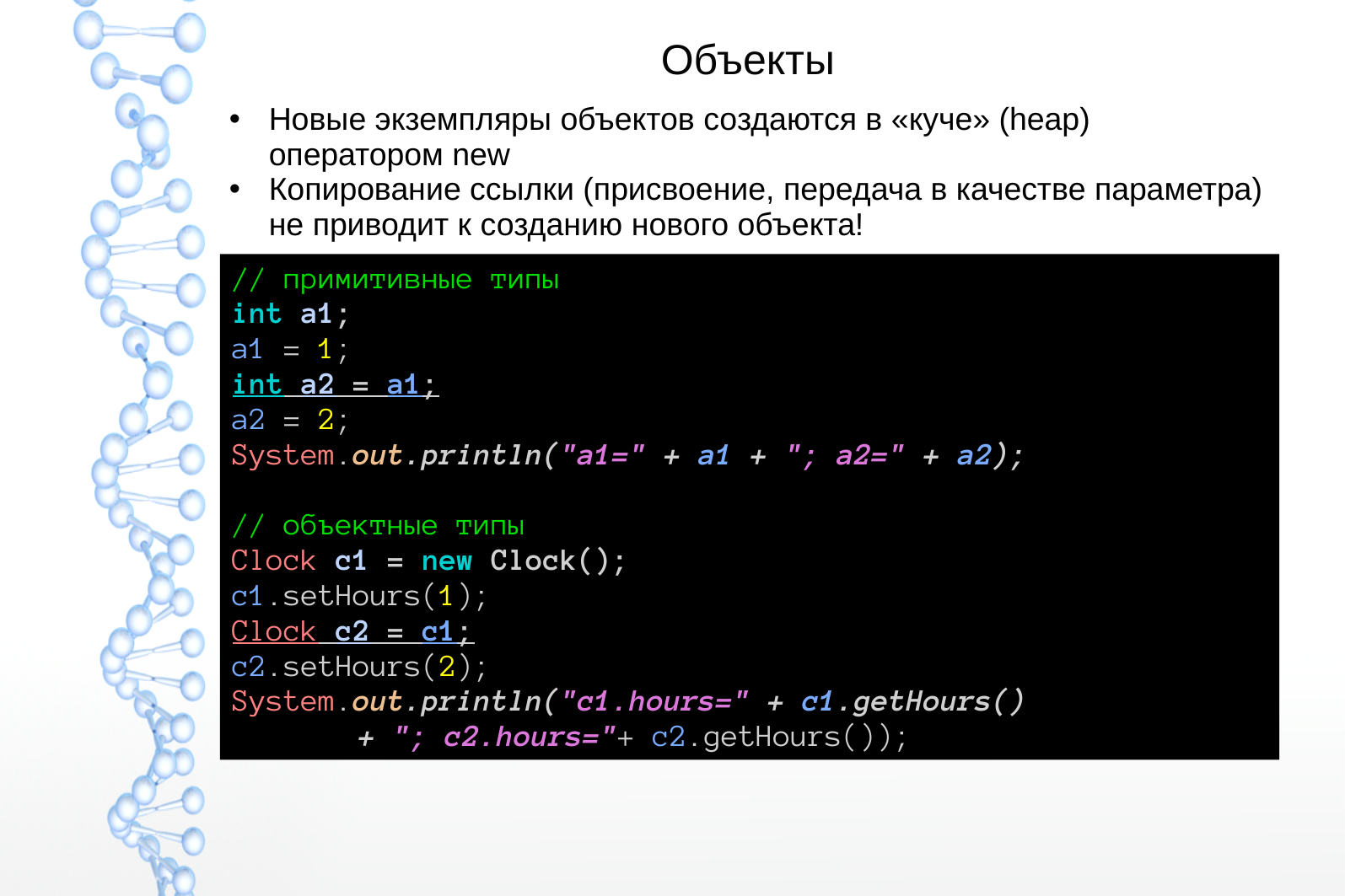

# Объекты
Новые экземпляры объектов создаются в «куче» (heap) оператором new
Копирование ссылки (присвоение, передача в качестве параметра) не приводит к созданию нового объекта!
// примитивные типы
int a1;
a1 = 1;
int a2 = a1;
a2 = 2;
System.out.println("a1=" + a1 + "; a2=" + a2);

// объектные типы
Clock c1 = new Clock();
c1.setHours(1);
Clock c2 = c1;
c2.setHours(2);
System.out.println("c1.hours=" + c1.getHours()
	+ "; c2.hours="+ c2.getHours());